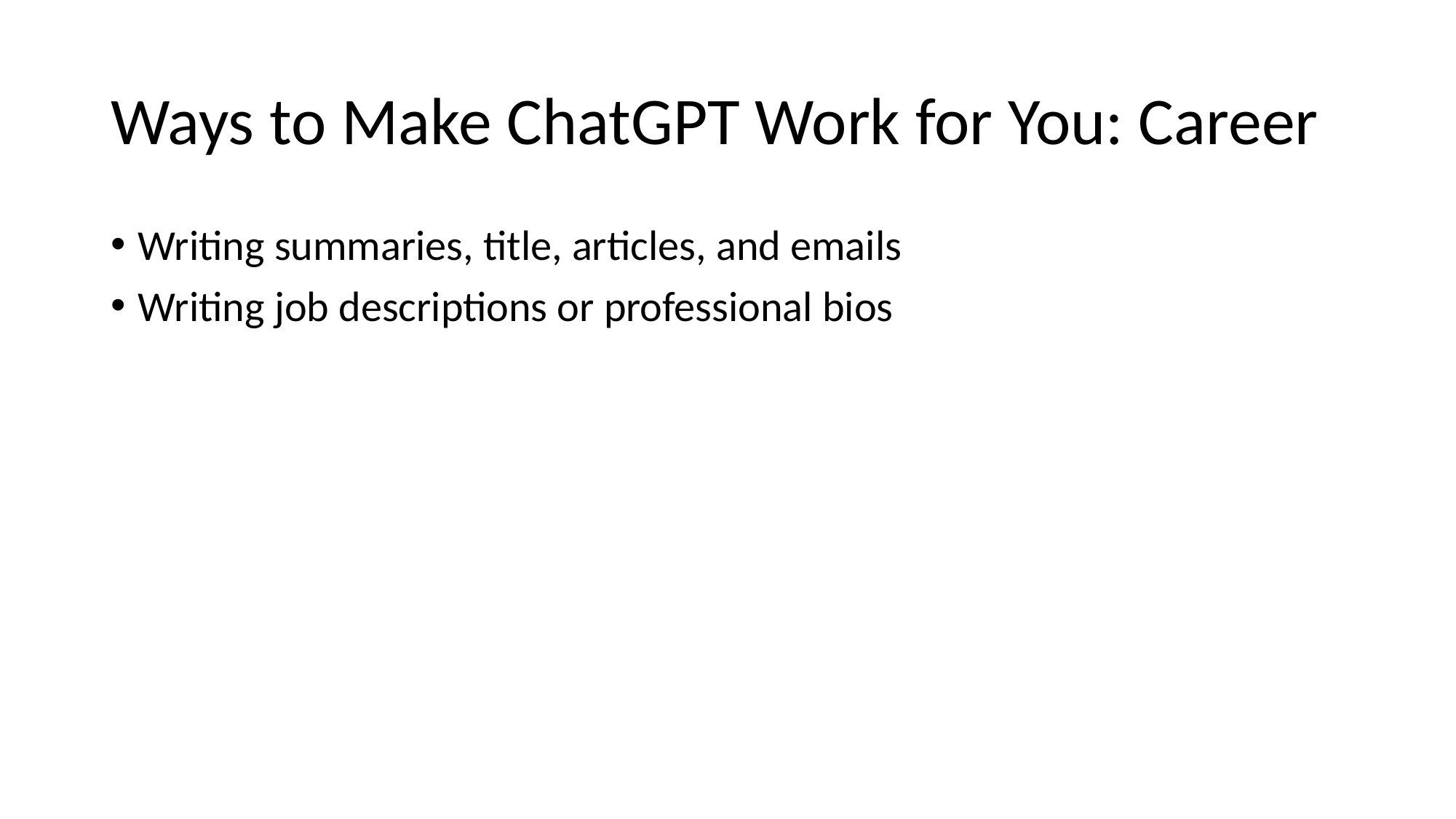

# Ways to Make ChatGPT Work for You: Career
Writing summaries, title, articles, and emails
Writing job descriptions or professional bios